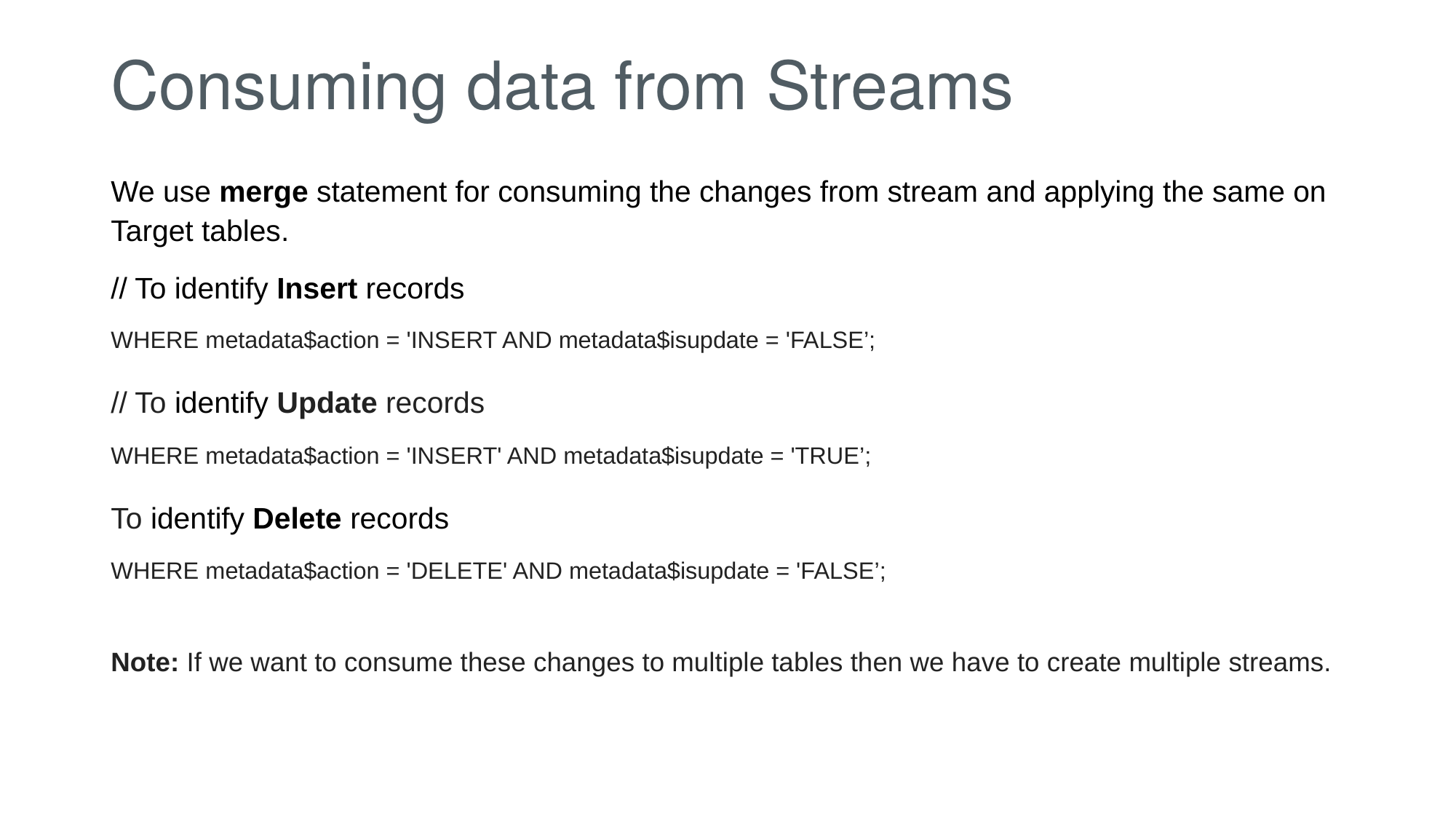

# Consuming data from Streams
We use merge statement for consuming the changes from stream and applying the same on Target tables.
// To identify Insert records
WHERE metadata$action = 'INSERT AND metadata$isupdate = 'FALSE’;
// To identify Update records
WHERE metadata$action = 'INSERT' AND metadata$isupdate = 'TRUE’;
To identify Delete records
WHERE metadata$action = 'DELETE' AND metadata$isupdate = 'FALSE’;

Note: If we want to consume these changes to multiple tables then we have to create multiple streams.